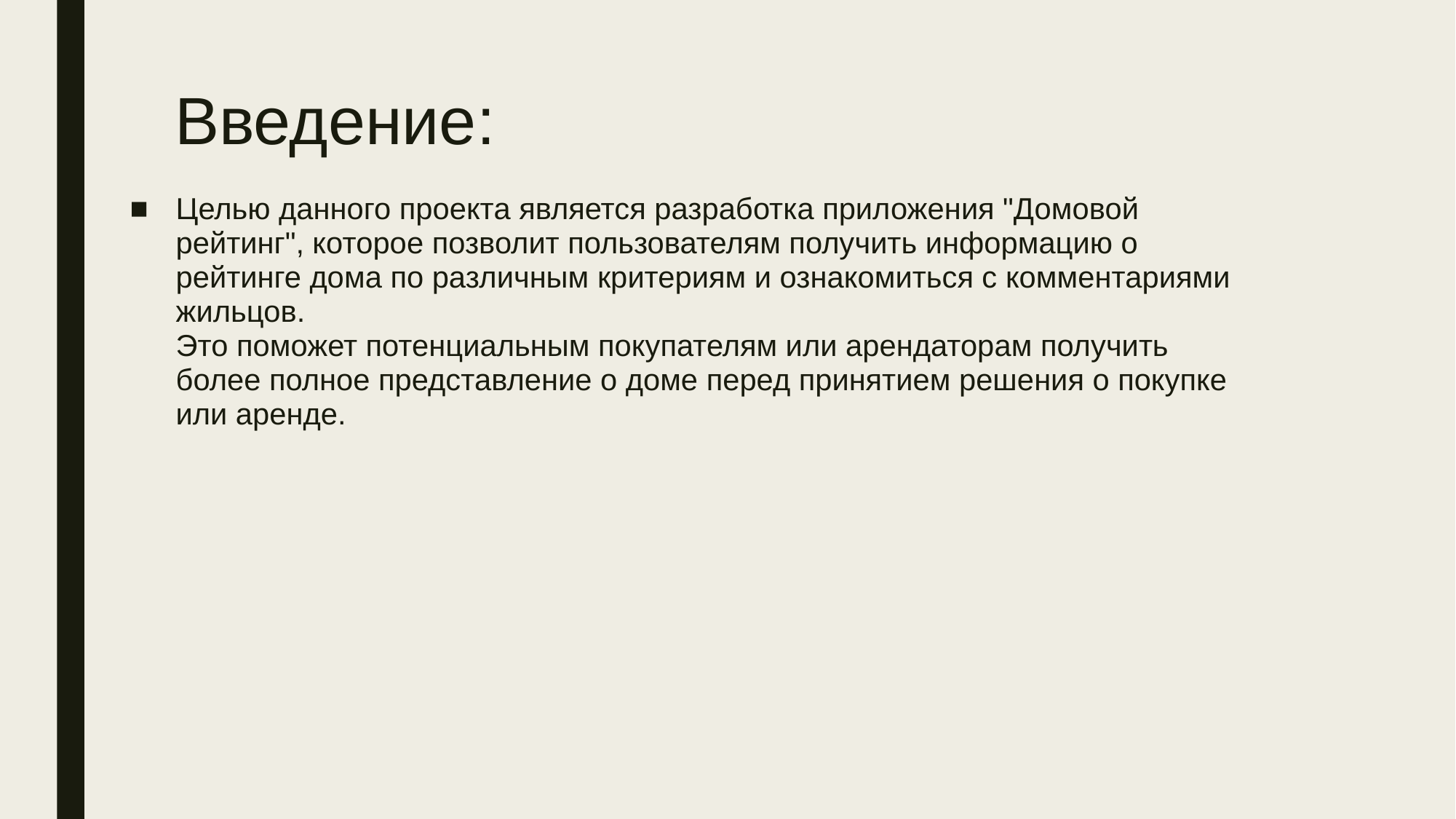

# Введение:
Целью данного проекта является разработка приложения "Домовой рейтинг", которое позволит пользователям получить информацию о рейтинге дома по различным критериям и ознакомиться с комментариями жильцов.
Это поможет потенциальным покупателям или арендаторам получить более полное представление о доме перед принятием решения о покупке или аренде.